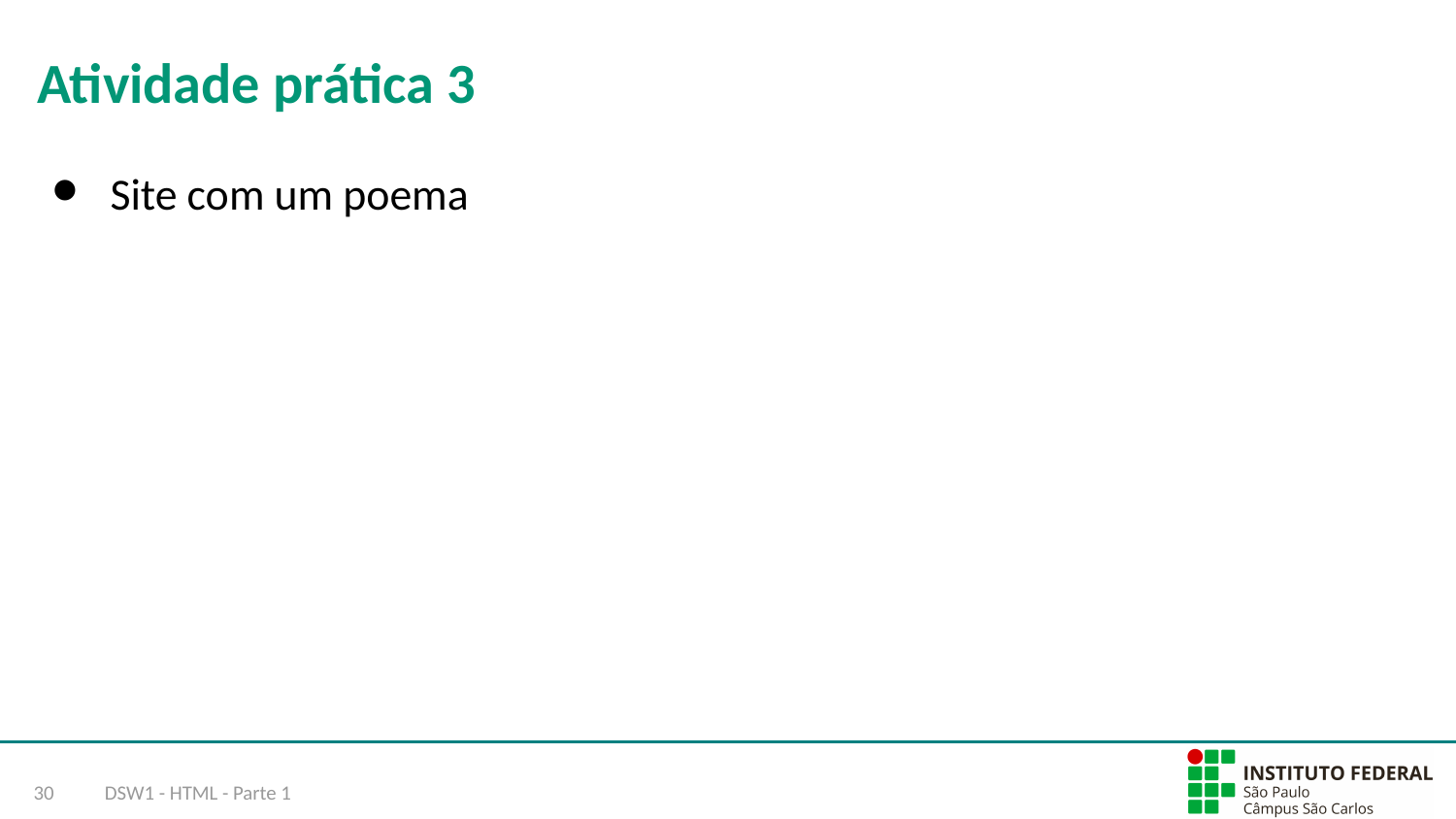

# Atividade prática 3
Site com um poema
30